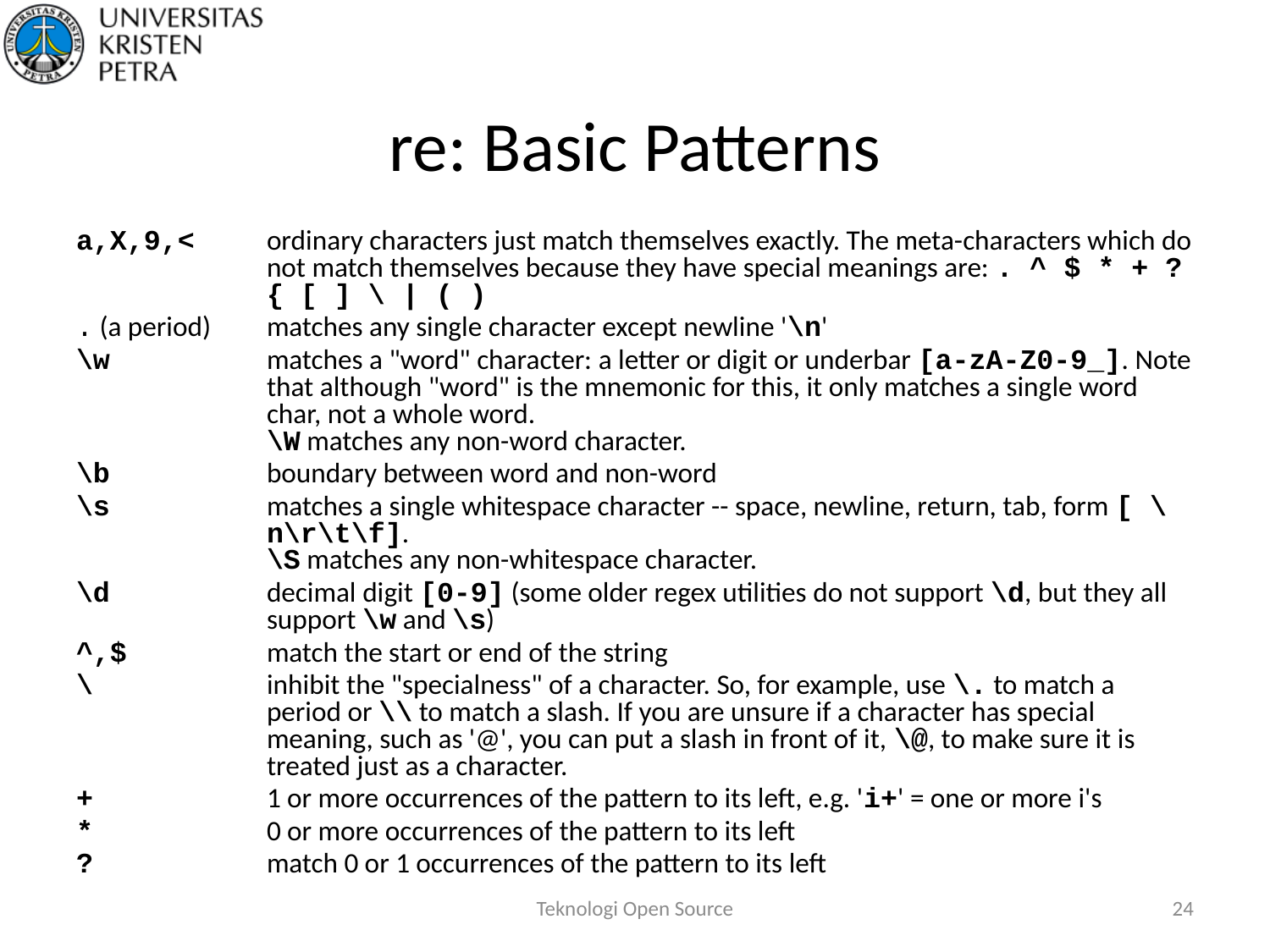

# re: Basic Patterns
a,X,9,<	ordinary characters just match themselves exactly. The meta-characters which do not match themselves because they have special meanings are: . ^ $ * + ? { [ ] \ | ( )
. (a period)	matches any single character except newline '\n'
\w	matches a "word" character: a letter or digit or underbar [a-zA-Z0-9_]. Note that although "word" is the mnemonic for this, it only matches a single word char, not a whole word.
\W matches any non-word character.
\b	boundary between word and non-word
\s	matches a single whitespace character -- space, newline, return, tab, form [ \n\r\t\f].
\S matches any non-whitespace character.
\d	decimal digit [0-9] (some older regex utilities do not support \d, but they all support \w and \s)
^,$	match the start or end of the string
\	inhibit the "specialness" of a character. So, for example, use \. to match a period or \\ to match a slash. If you are unsure if a character has special meaning, such as '@', you can put a slash in front of it, \@, to make sure it is treated just as a character.
+	1 or more occurrences of the pattern to its left, e.g. 'i+' = one or more i's
*	0 or more occurrences of the pattern to its left
?	match 0 or 1 occurrences of the pattern to its left
Teknologi Open Source
24